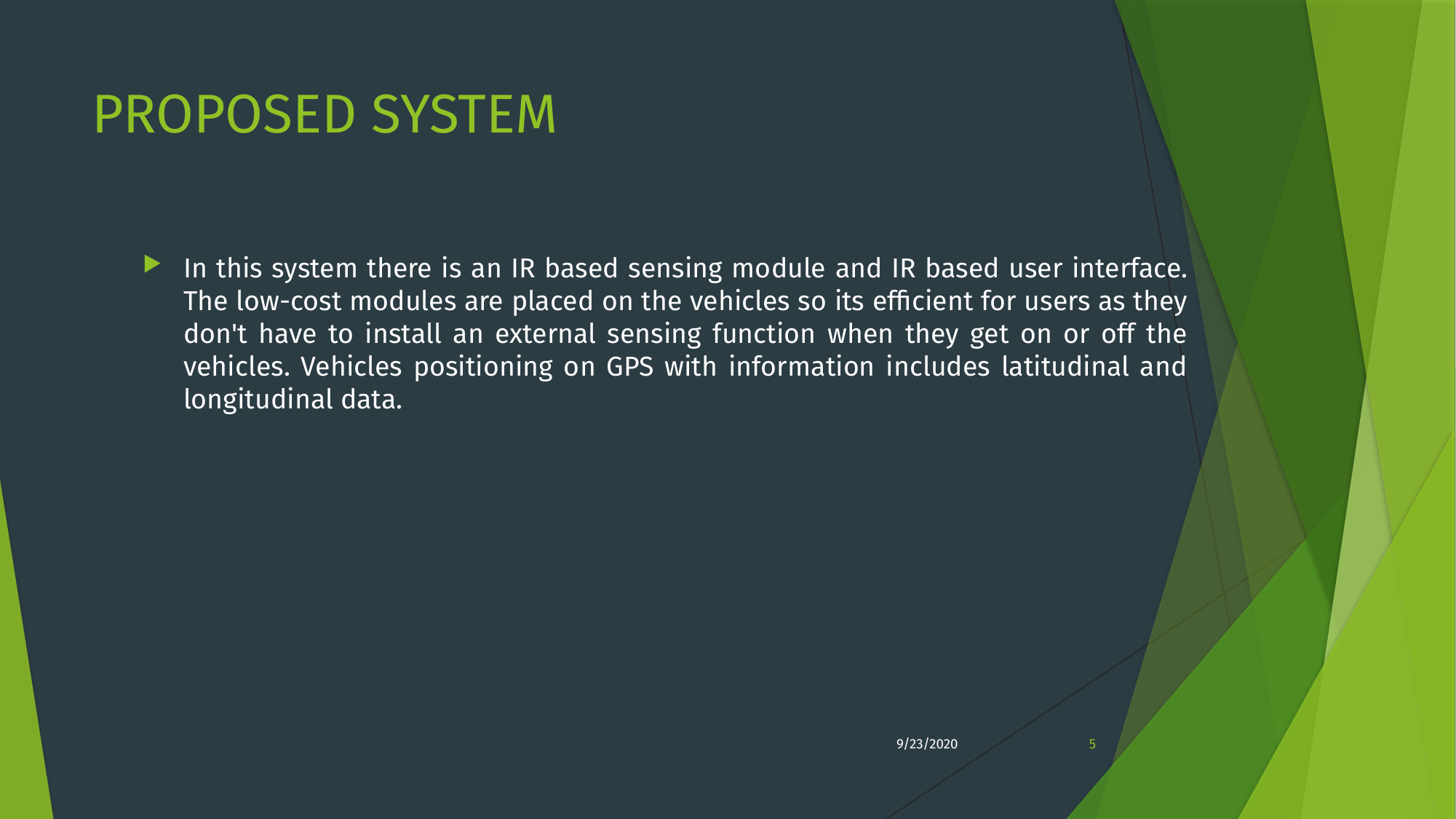

# PROPOSED SYSTEM
In this system there is an IR based sensing module and IR based user interface. The low-cost modules are placed on the vehicles so its efficient for users as they don't have to install an external sensing function when they get on or off the vehicles. Vehicles positioning on GPS with information includes latitudinal and longitudinal data.

9/23/2020
5